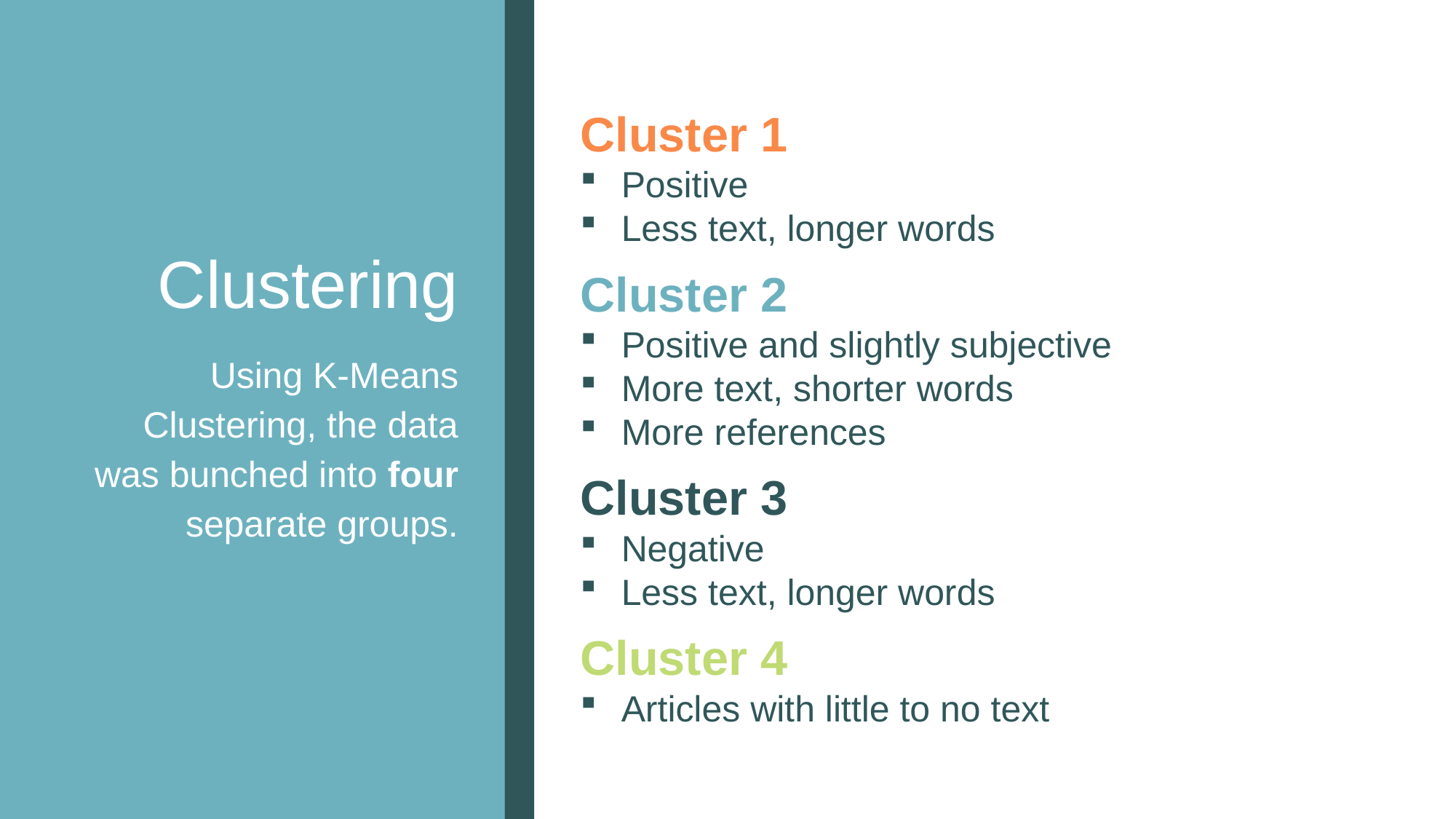

word
Cluster 1
Positive
Less text, longer words
word
Cluster 2
Positive and slightly subjective
More text, shorter words
More references
word
Cluster 3
Negative
Less text, longer words
word
Cluster 4
Articles with little to no text word
# Clustering
Using K-Means Clustering, the data was bunched into four separate groups.